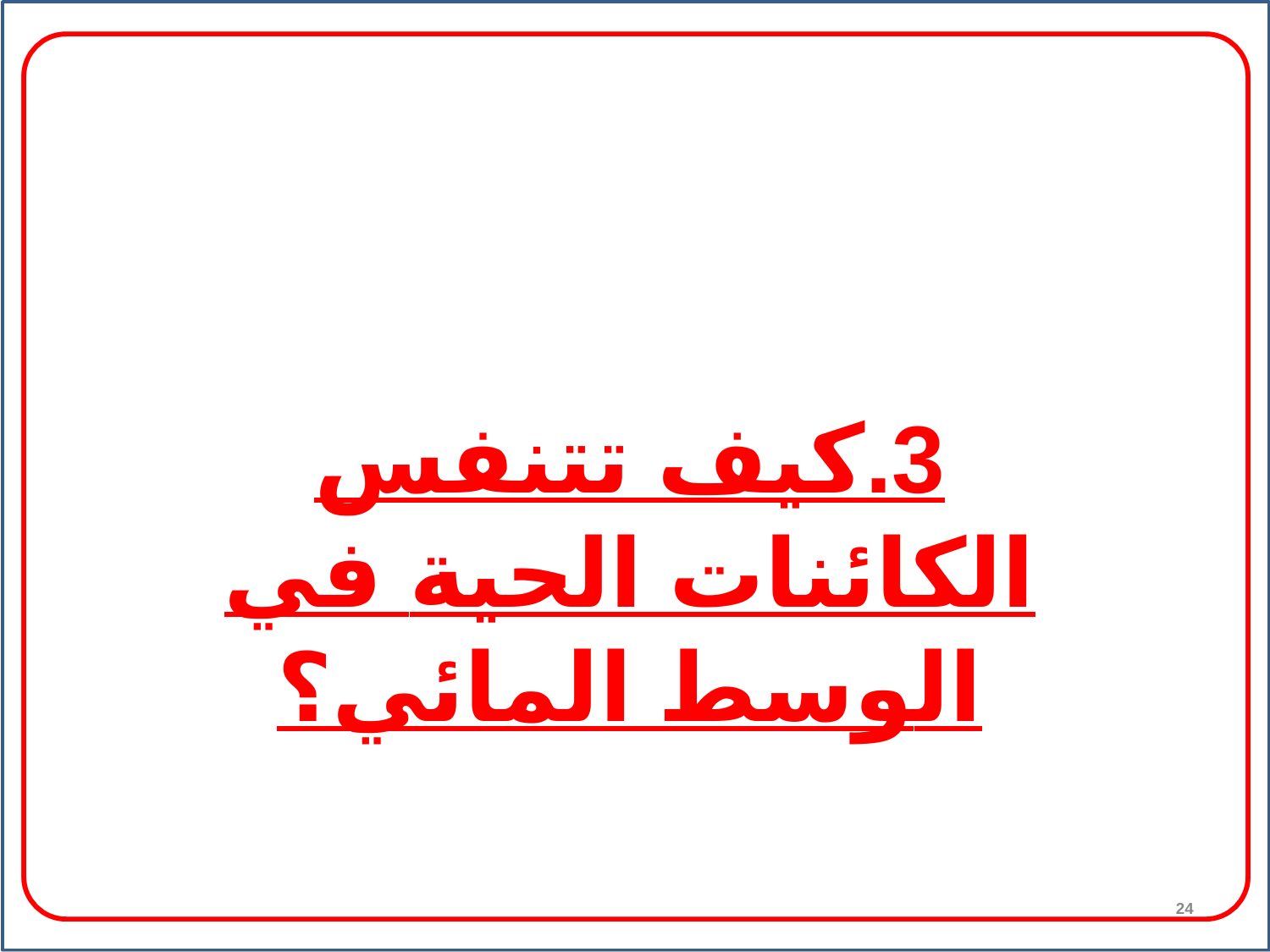

3.كيف تتنفس الكائنات الحية في الوسط المائي؟
24